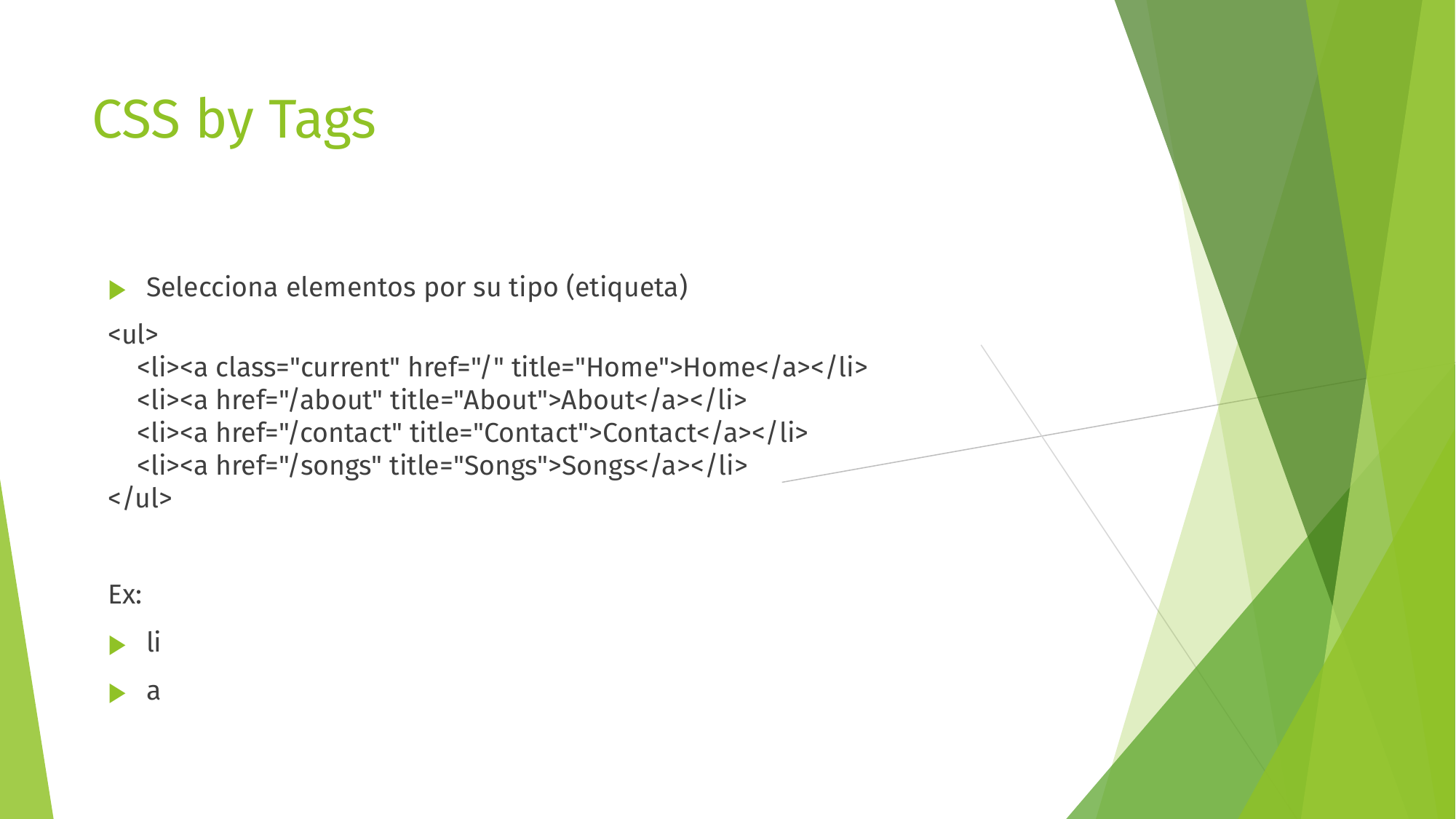

# CSS by Tags
Selecciona elementos por su tipo (etiqueta)
<ul>
    <li><a class="current" href="/" title="Home">Home</a></li>
    <li><a href="/about" title="About">About</a></li>
    <li><a href="/contact" title="Contact">Contact</a></li>
    <li><a href="/songs" title="Songs">Songs</a></li>
</ul>

Ex:
li
a